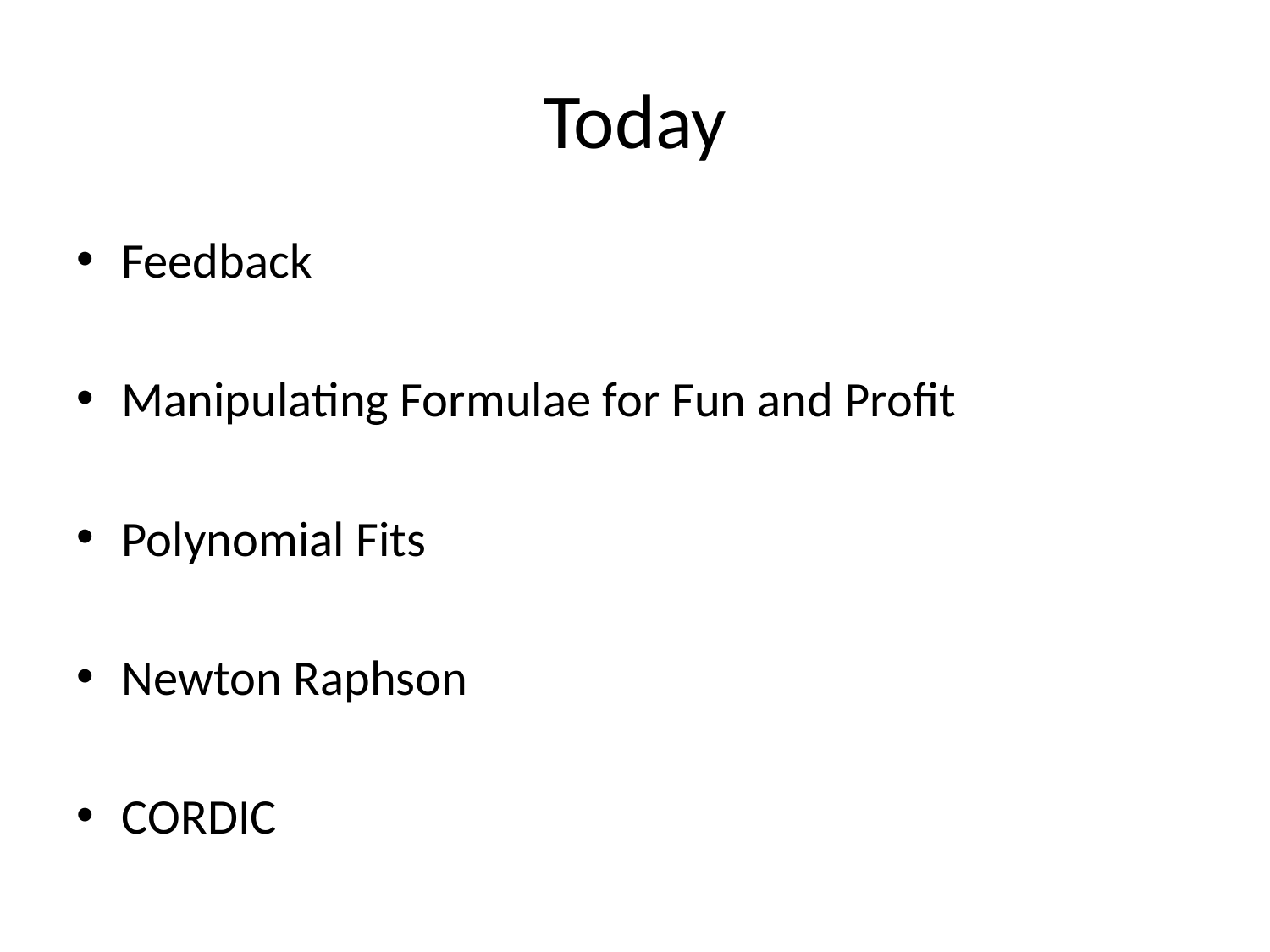

# Today
Feedback

Manipulating Formulae for Fun and Profit

Polynomial Fits

Newton Raphson

CORDIC